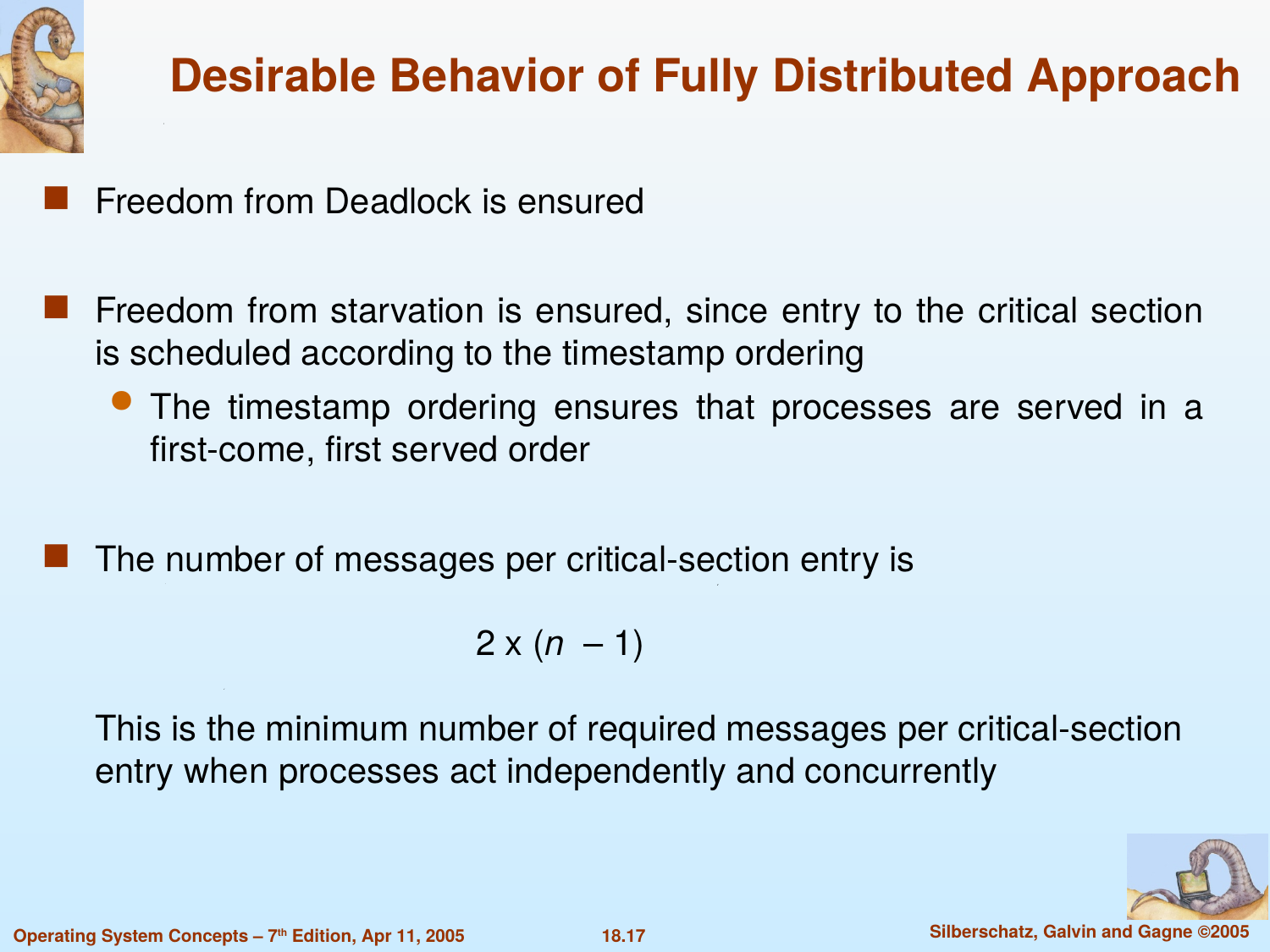

# Desirable Behavior of Fully Distributed Approach
Freedom from Deadlock is ensured

Freedom from starvation is ensured, since entry to the critical section is scheduled according to the timestamp ordering
The timestamp ordering ensures that processes are served in a first-come, first served order

The number of messages per critical-section entry is
			2 x (n  – 1)
This is the minimum number of required messages per critical-section entry when processes act independently and concurrently